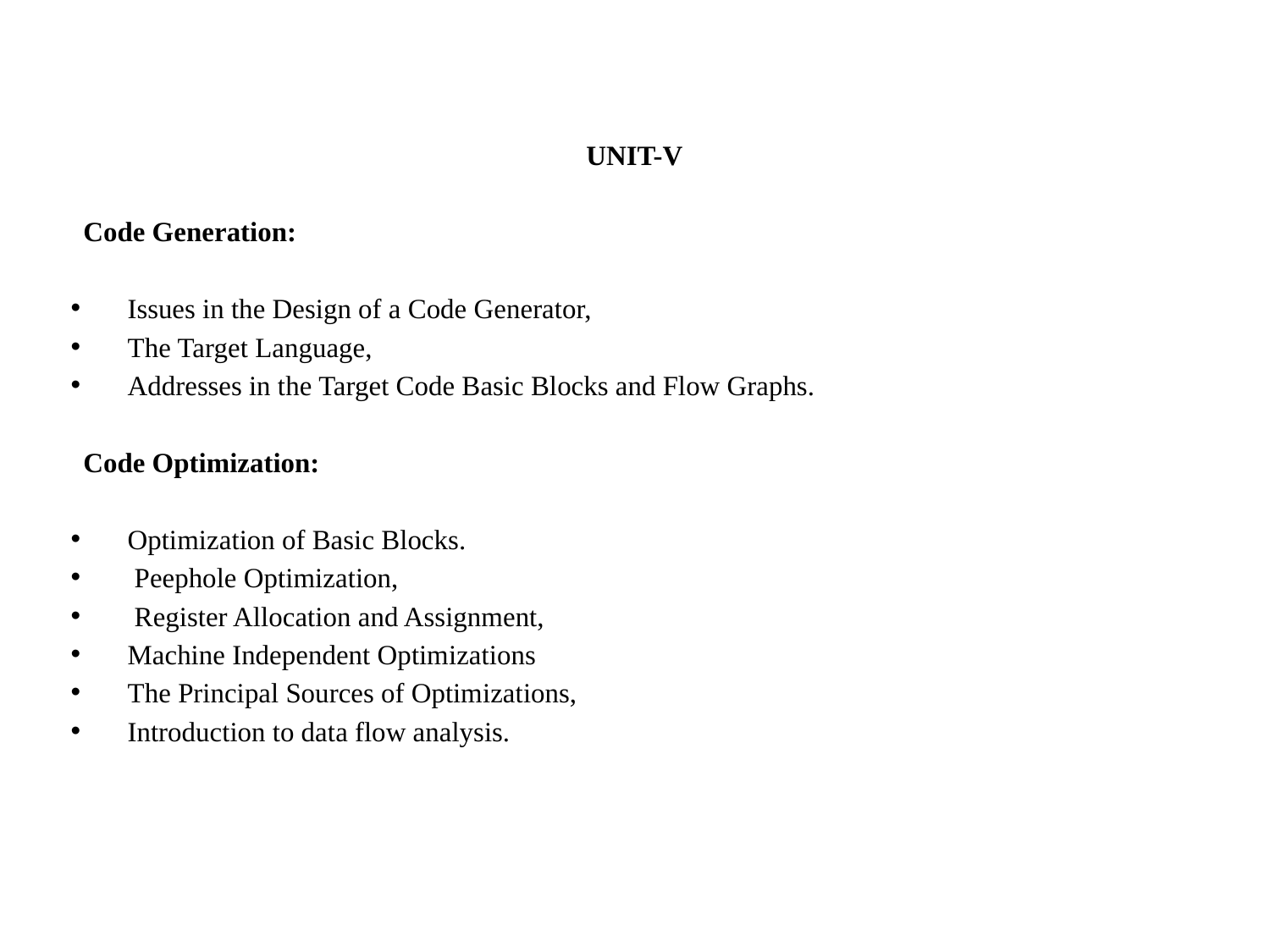

UNIT-V

Code Generation:

Issues in the Design of a Code Generator,
The Target Language,
Addresses in the Target Code Basic Blocks and Flow Graphs.

Code Optimization:

Optimization of Basic Blocks.
 Peephole Optimization,
 Register Allocation and Assignment,
Machine Independent Optimizations
The Principal Sources of Optimizations,
Introduction to data flow analysis.